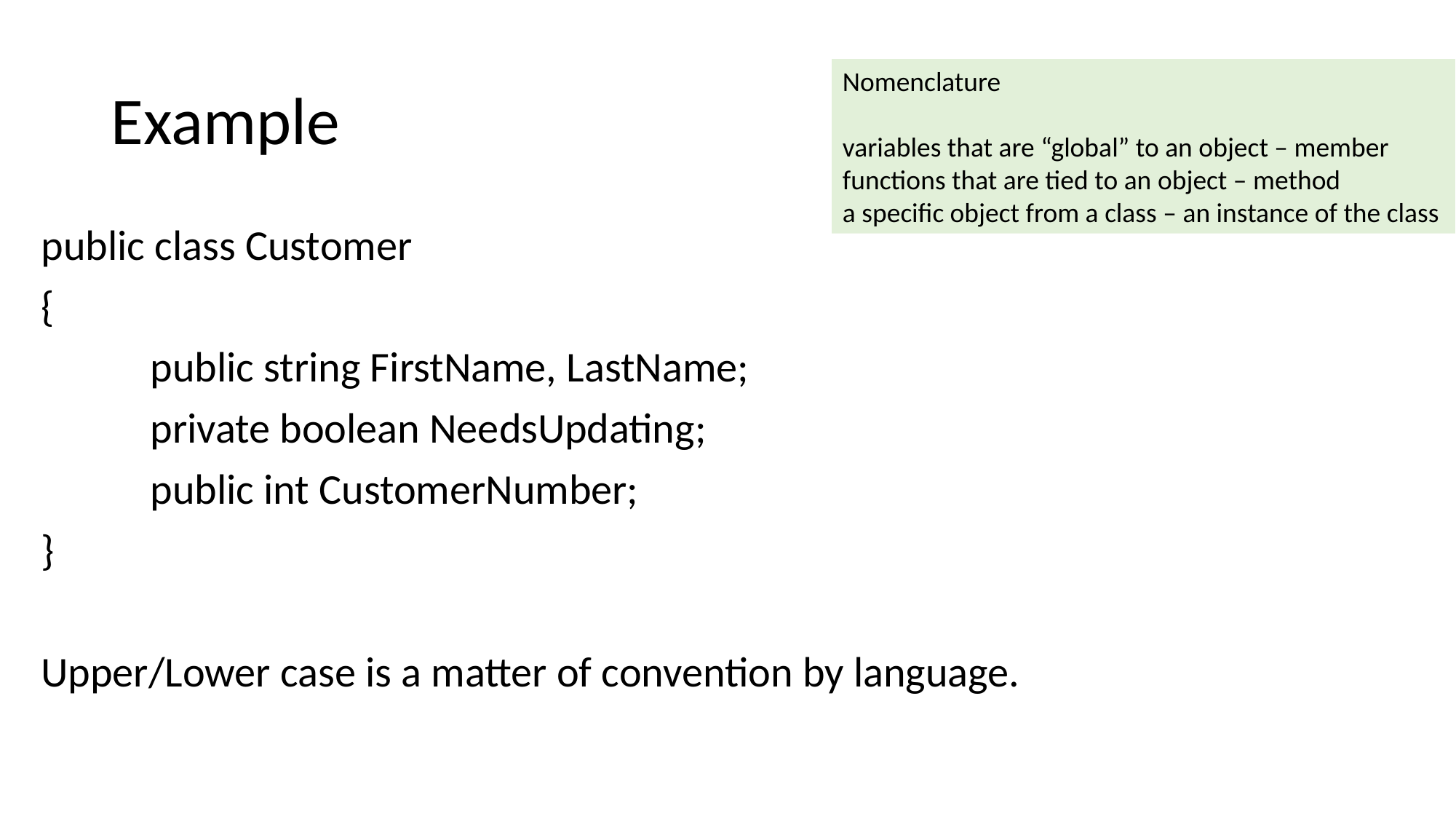

# Example
Nomenclature

variables that are “global” to an object – member
functions that are tied to an object – method
a specific object from a class – an instance of the class
public class Customer
{
	public string FirstName, LastName;
	private boolean NeedsUpdating;
	public int CustomerNumber;
}

Upper/Lower case is a matter of convention by language.